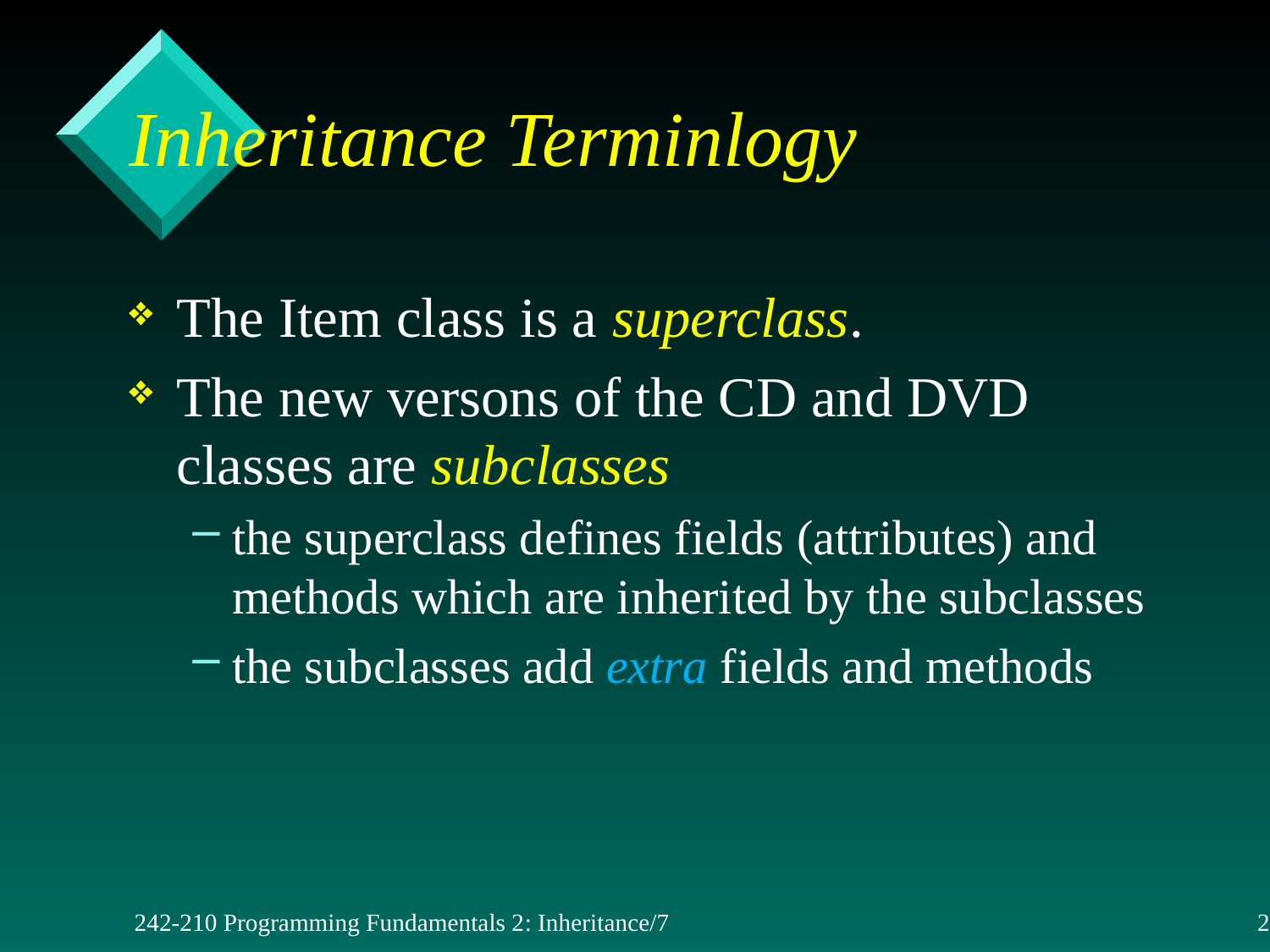

# Inheritance Terminlogy
The Item class is a superclass.
The new versons of the CD and DVD classes are subclasses
the superclass defines fields (attributes) and methods which are inherited by the subclasses
the subclasses add extra fields and methods